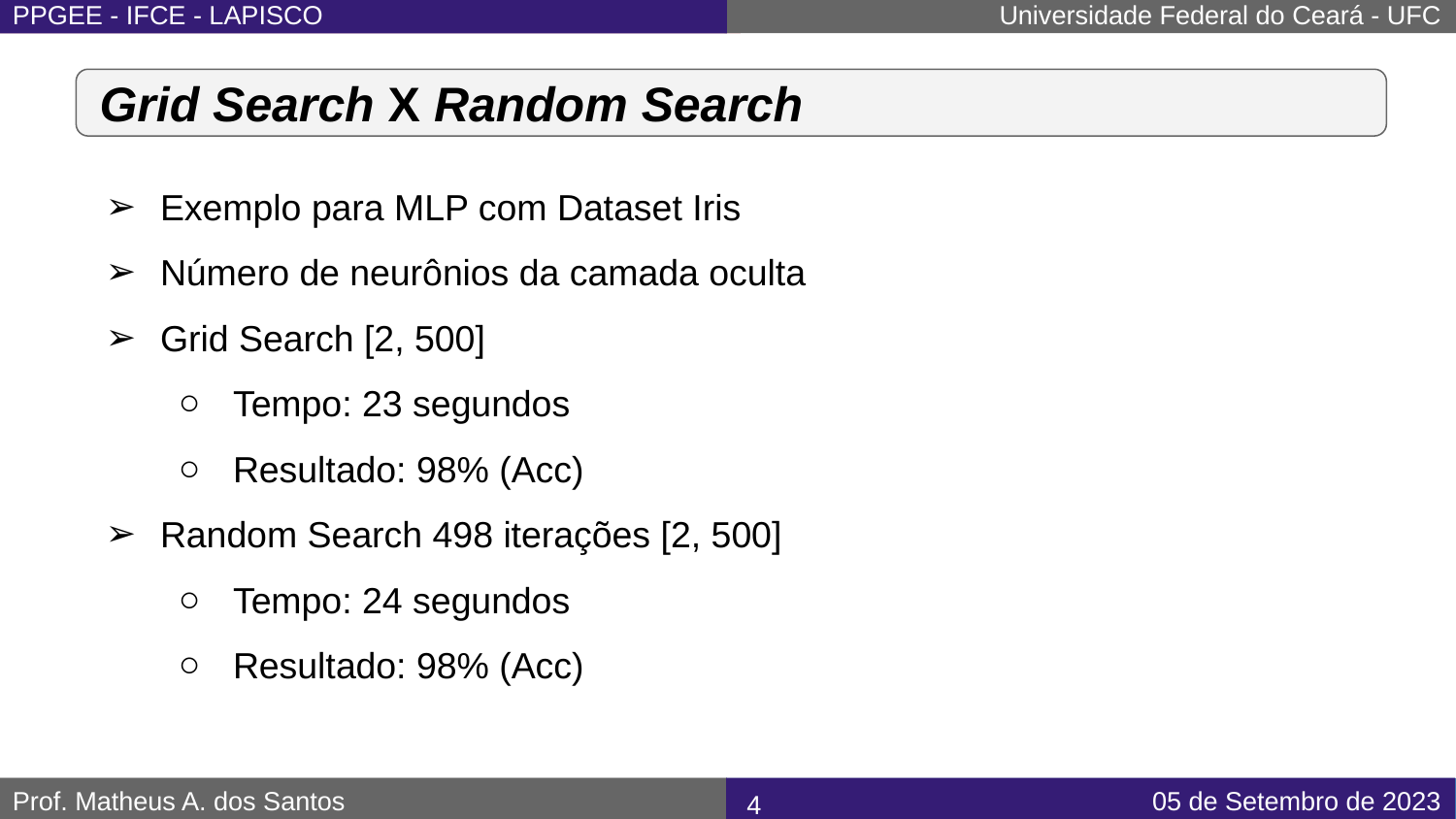

# Grid Search X Random Search
Exemplo para MLP com Dataset Iris
Número de neurônios da camada oculta
Grid Search [2, 500]
Tempo: 23 segundos
Resultado: 98% (Acc)
Random Search 498 iterações [2, 500]
Tempo: 24 segundos
Resultado: 98% (Acc)

4